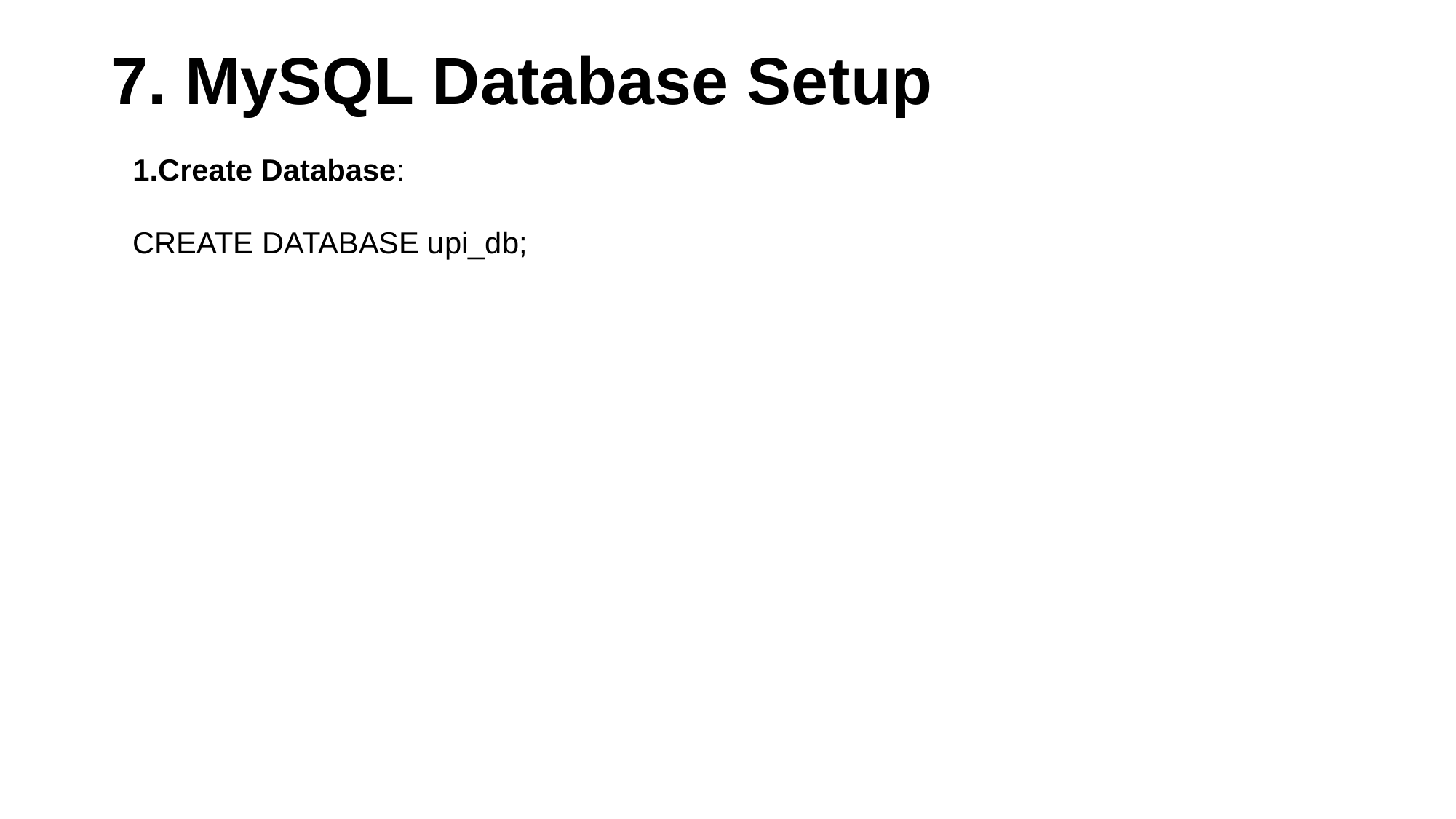

# 7. MySQL Database Setup
Create Database:

CREATE DATABASE upi_db;